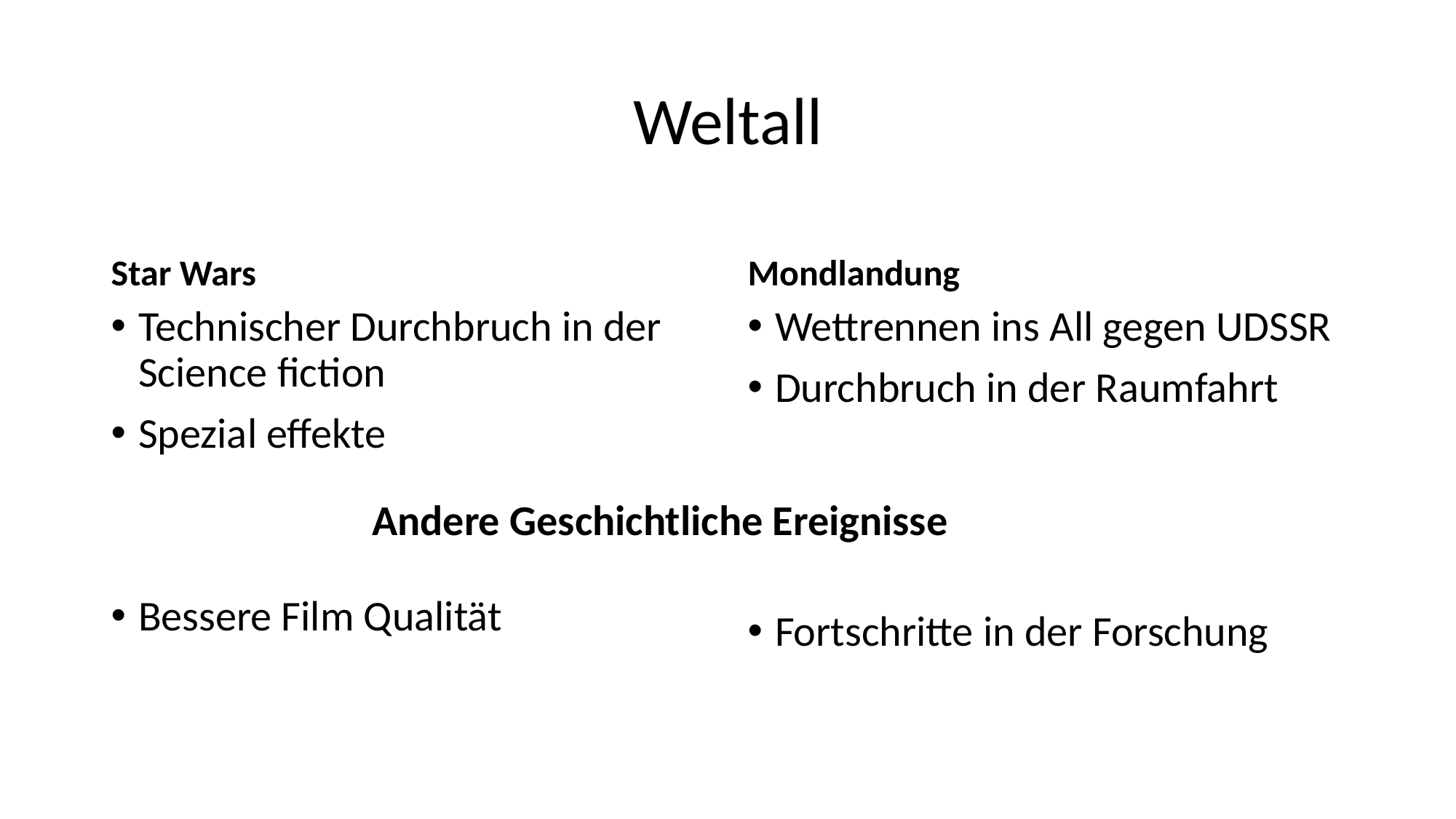

# Weltall
Star Wars
Mondlandung
Technischer Durchbruch in der Science fiction
Spezial effekte

Bessere Film Qualität
Wettrennen ins All gegen UDSSR
Durchbruch in der Raumfahrt

Fortschritte in der Forschung
Andere Geschichtliche Ereignisse